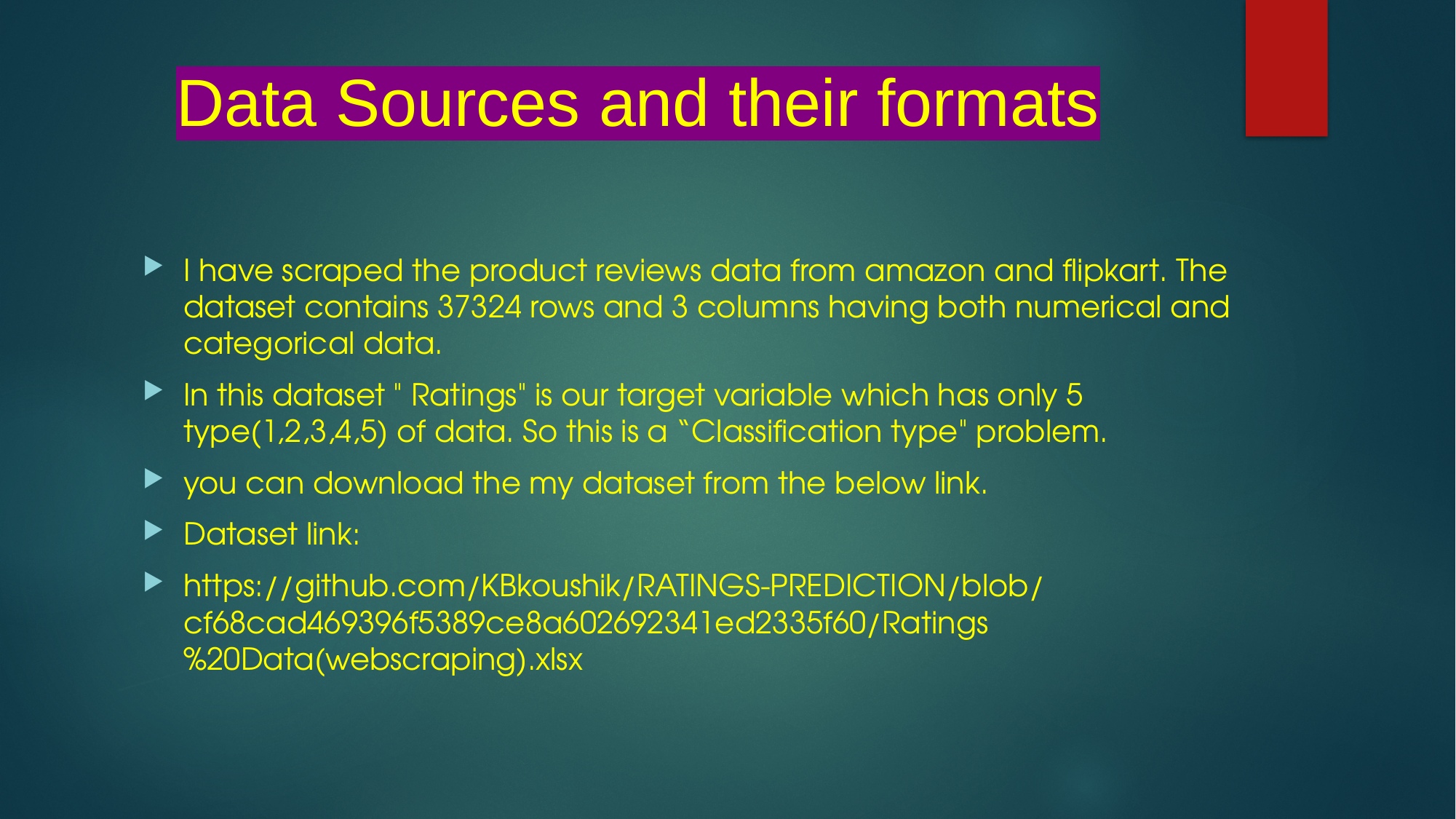

# Data Sources and their formats
I have scraped the product reviews data from amazon and flipkart. The dataset contains 37324 rows and 3 columns having both numerical and categorical data.
In this dataset " Ratings" is our target variable which has only 5 type(1,2,3,4,5) of data. So this is a “Classification type" problem.
you can download the my dataset from the below link.
Dataset link:
https://github.com/KBkoushik/RATINGS-PREDICTION/blob/cf68cad469396f5389ce8a602692341ed2335f60/Ratings%20Data(webscraping).xlsx